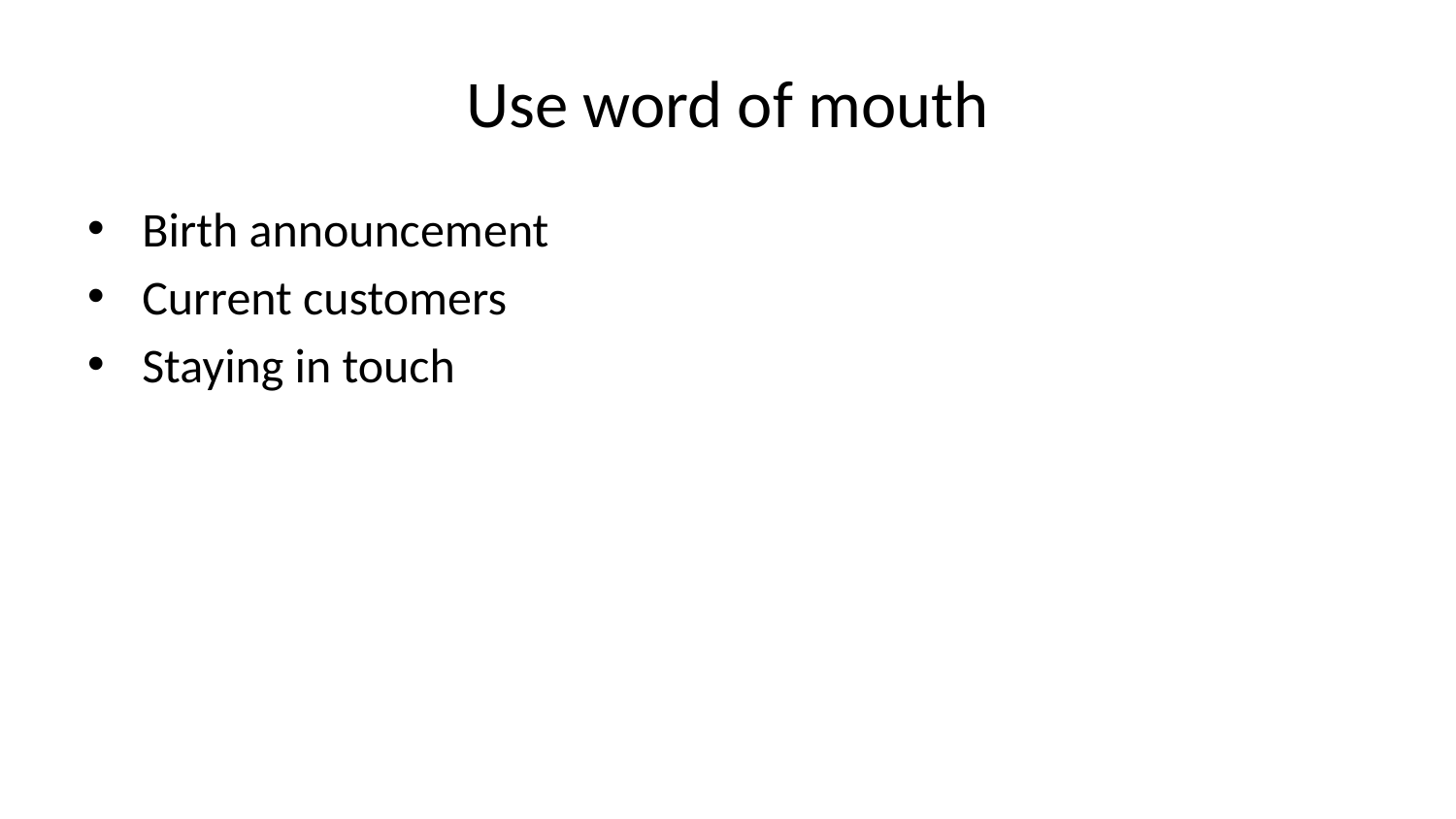

# Use word of mouth
Birth announcement
Current customers
Staying in touch